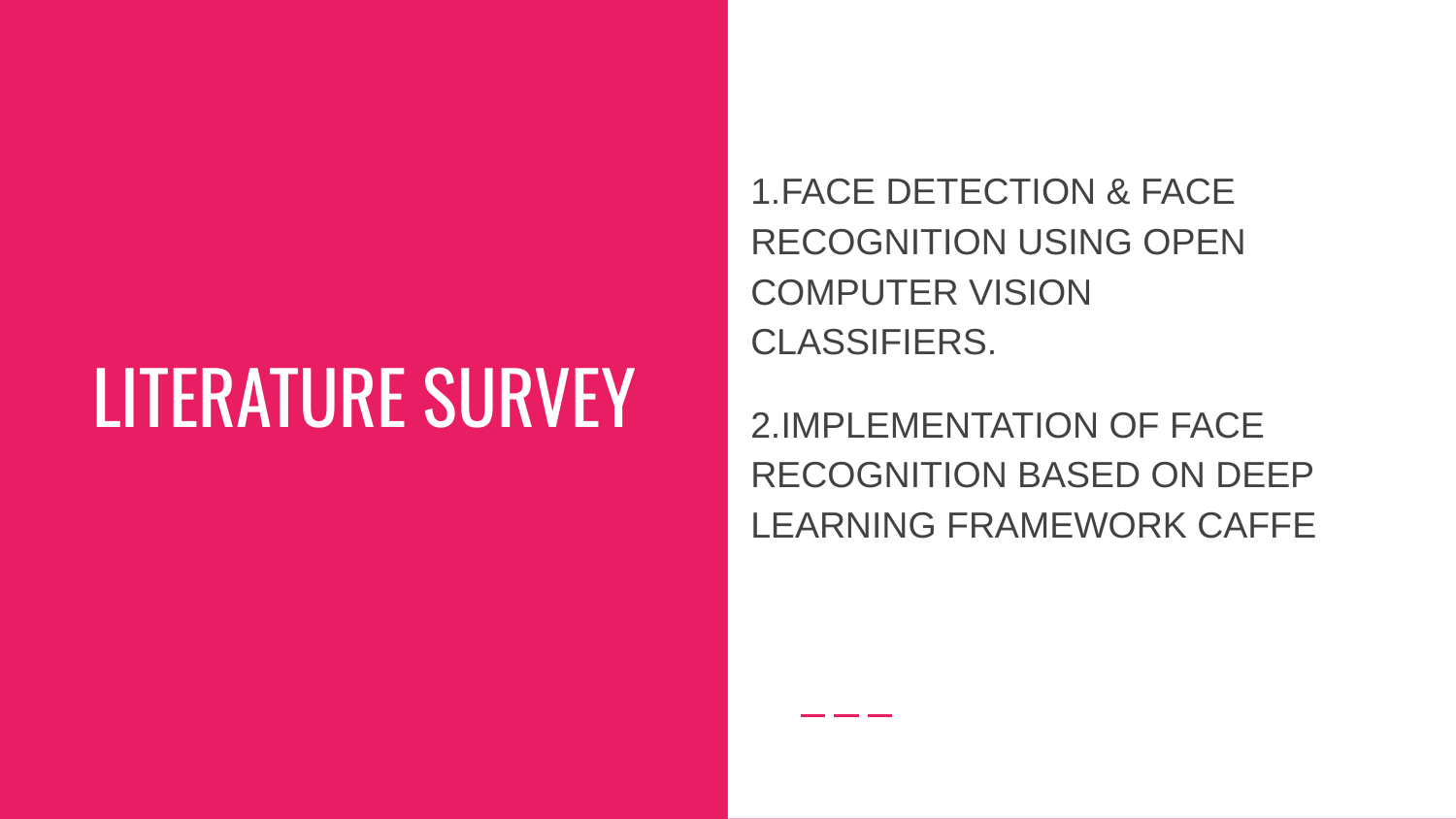

1.FACE DETECTION & FACE RECOGNITION USING OPEN COMPUTER VISION CLASSIFIERS.
2.IMPLEMENTATION OF FACE RECOGNITION BASED ON DEEP LEARNING FRAMEWORK CAFFE
# LITERATURE SURVEY